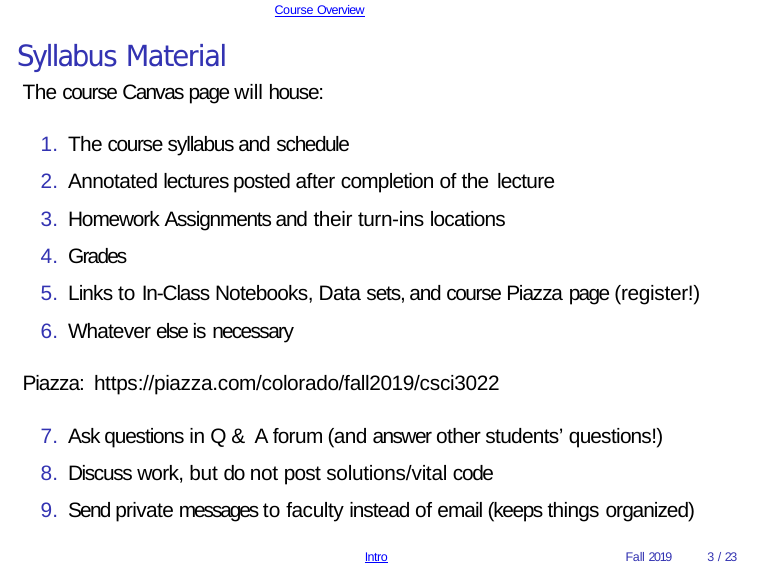

Course Overview
# Syllabus Material
The course Canvas page will house:
The course syllabus and schedule
Annotated lectures posted after completion of the lecture
Homework Assignments and their turn-ins locations
Grades
Links to In-Class Notebooks, Data sets, and course Piazza page (register!)
Whatever else is necessary

Piazza: https://piazza.com/colorado/fall2019/csci3022

Ask questions in Q & A forum (and answer other students’ questions!)
Discuss work, but do not post solutions/vital code
Send private messages to faculty instead of email (keeps things organized)
Intro
Fall 2019
3 / 23